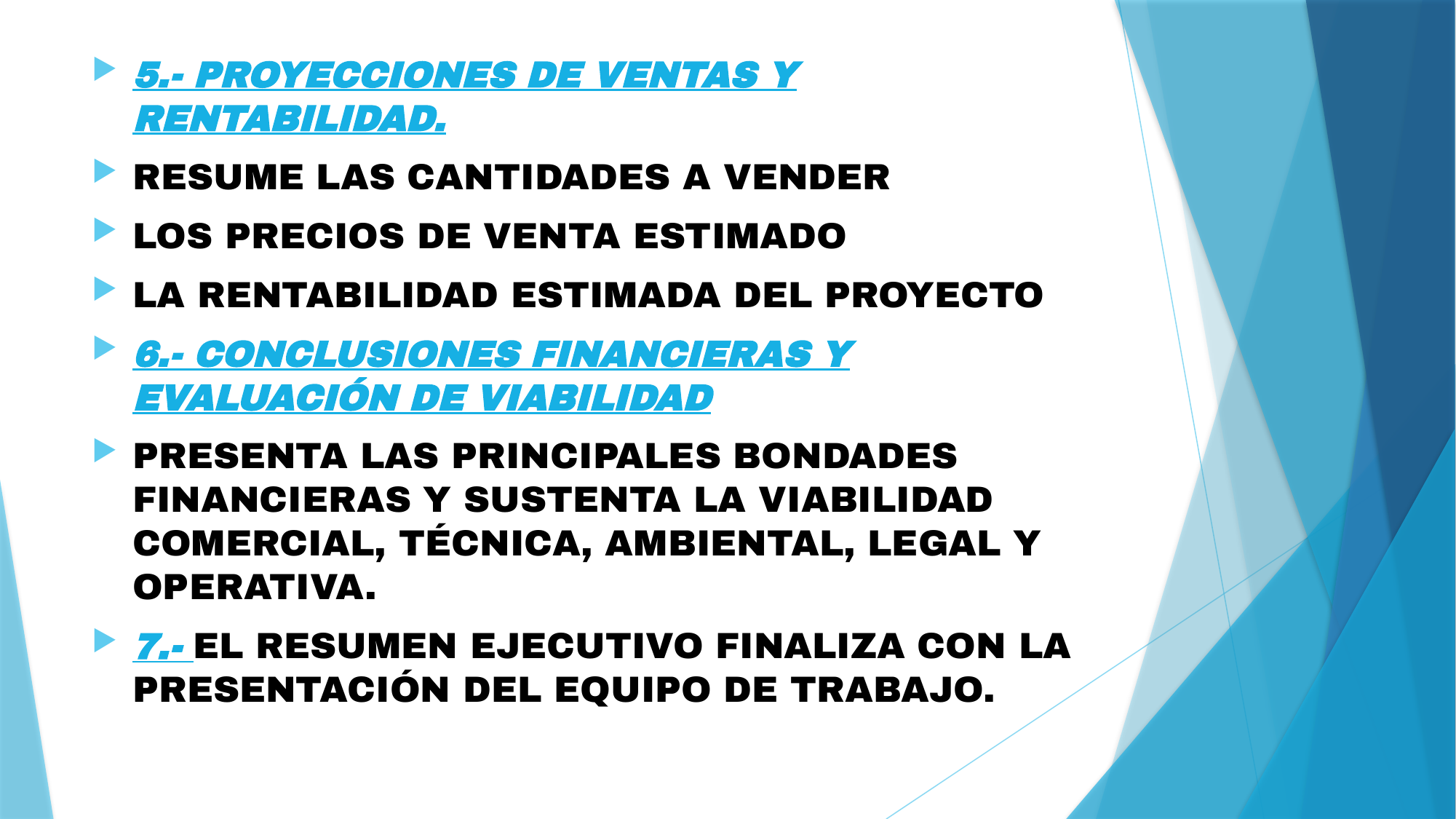

5.- PROYECCIONES DE VENTAS Y RENTABILIDAD.
RESUME LAS CANTIDADES A VENDER
LOS PRECIOS DE VENTA ESTIMADO
LA RENTABILIDAD ESTIMADA DEL PROYECTO
6.- CONCLUSIONES FINANCIERAS Y EVALUACIÓN DE VIABILIDAD
PRESENTA LAS PRINCIPALES BONDADES FINANCIERAS Y SUSTENTA LA VIABILIDAD COMERCIAL, TÉCNICA, AMBIENTAL, LEGAL Y OPERATIVA.
7.- EL RESUMEN EJECUTIVO FINALIZA CON LA PRESENTACIÓN DEL EQUIPO DE TRABAJO.